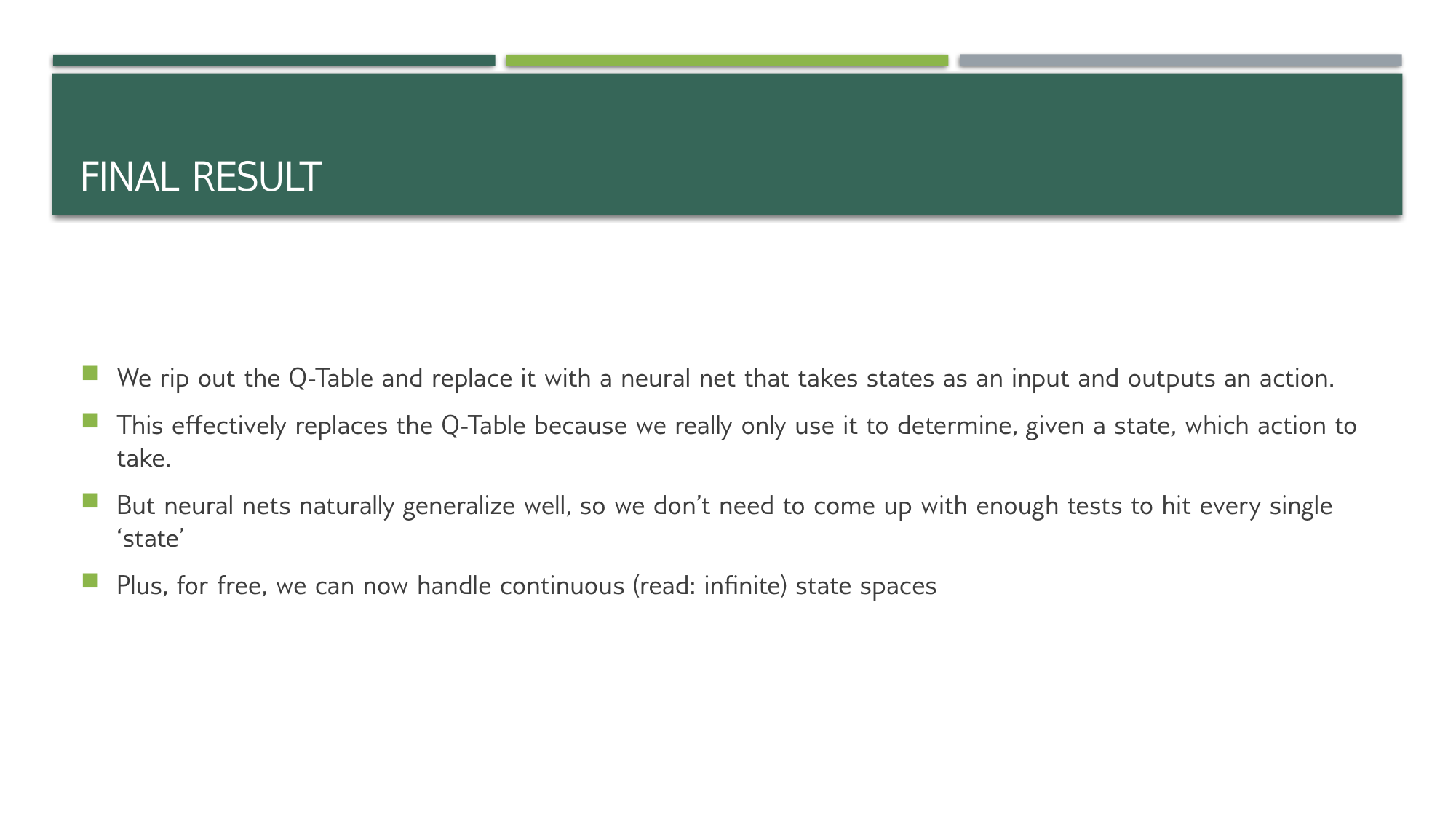

# Final result
We rip out the Q-Table and replace it with a neural net that takes states as an input and outputs an action.
This effectively replaces the Q-Table because we really only use it to determine, given a state, which action to take.
But neural nets naturally generalize well, so we don’t need to come up with enough tests to hit every single ‘state’
Plus, for free, we can now handle continuous (read: infinite) state spaces